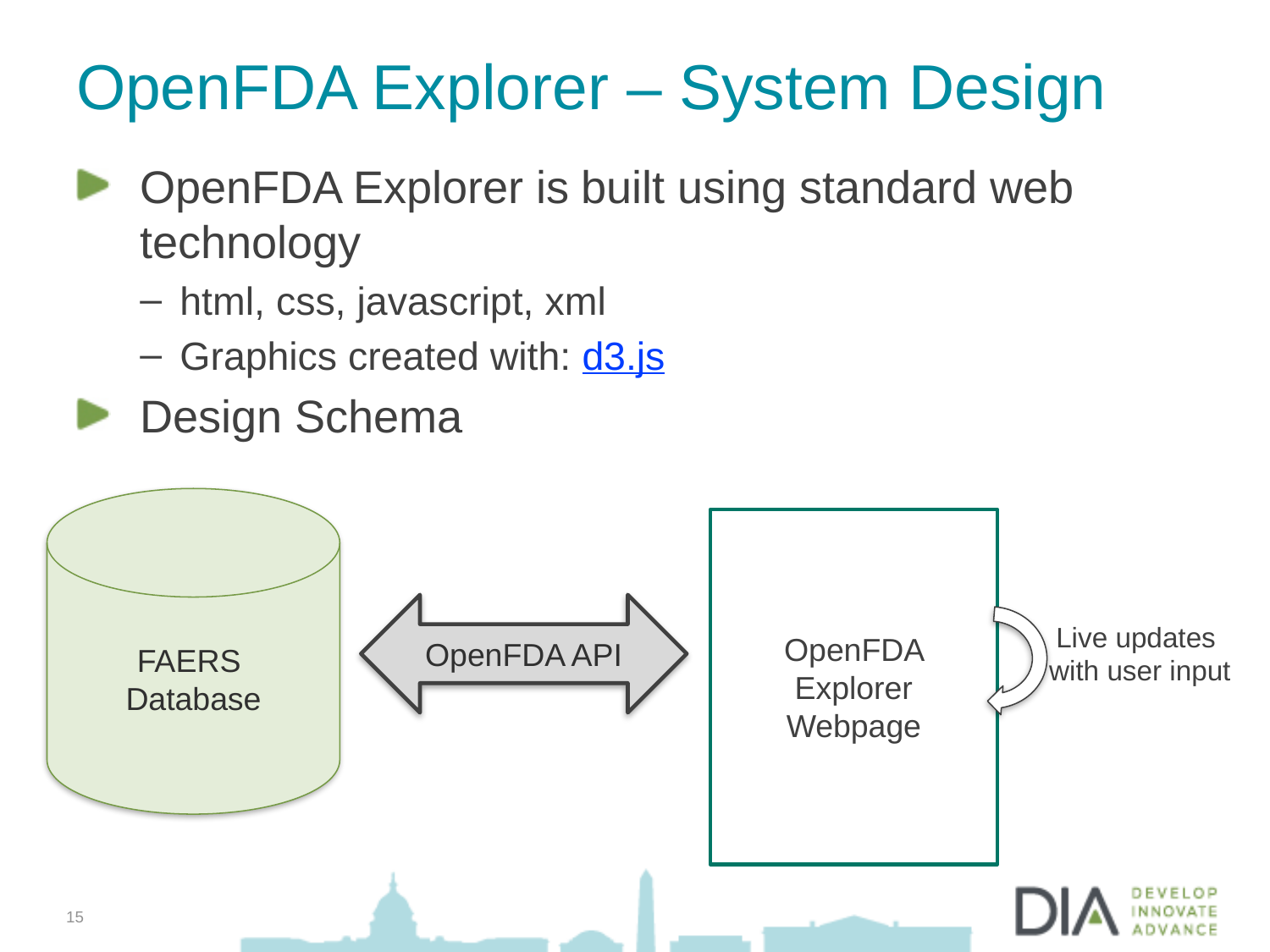

# OpenFDA Explorer – System Design
OpenFDA Explorer is built using standard web technology
html, css, javascript, xml
Graphics created with: d3.js
Design Schema

FAERS
Database

OpenFDA Explorer
Webpage

OpenFDA API
Live updates
with user input